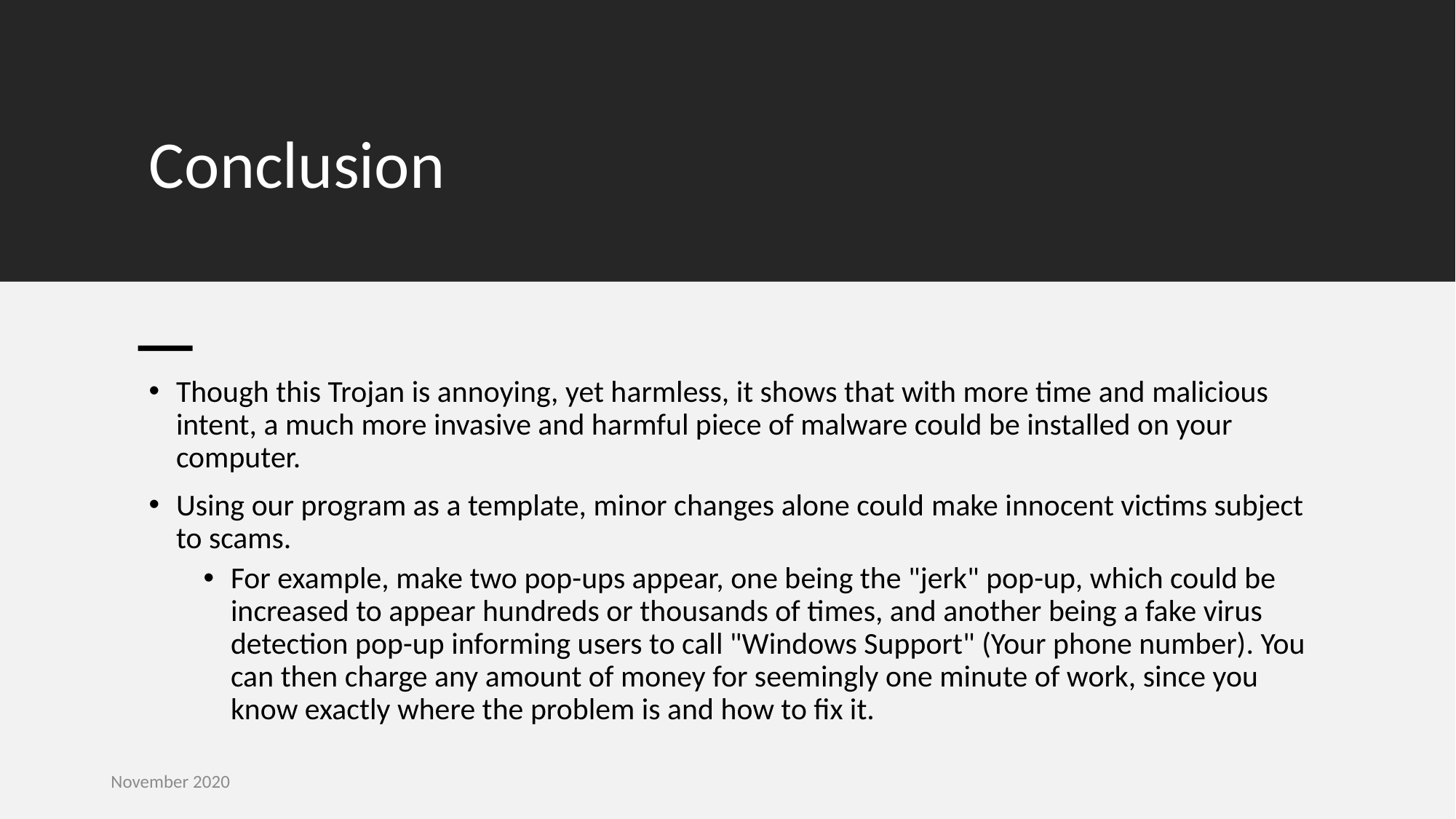

# Conclusion

Though this Trojan is annoying, yet harmless, it shows that with more time and malicious intent, a much more invasive and harmful piece of malware could be installed on your computer.
Using our program as a template, minor changes alone could make innocent victims subject to scams.
For example, make two pop-ups appear, one being the "jerk" pop-up, which could be increased to appear hundreds or thousands of times, and another being a fake virus detection pop-up informing users to call "Windows Support" (Your phone number). You can then charge any amount of money for seemingly one minute of work, since you know exactly where the problem is and how to fix it.
November 2020
9